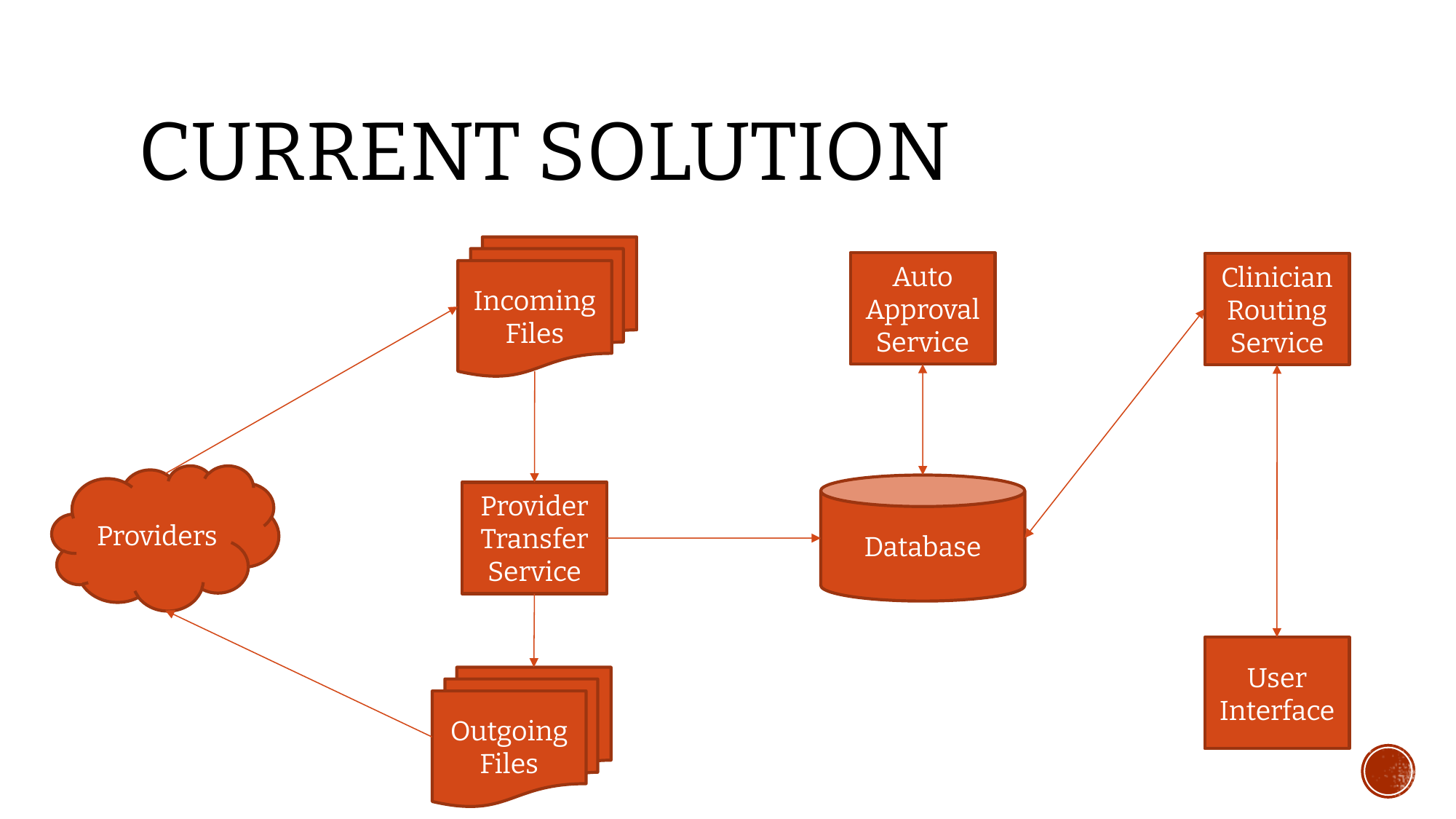

current solution
Incoming Files
Auto ApprovalService

ClinicianRouting Service

Providers
Database
Provider Transfer Service

User Interface
Outgoing Files